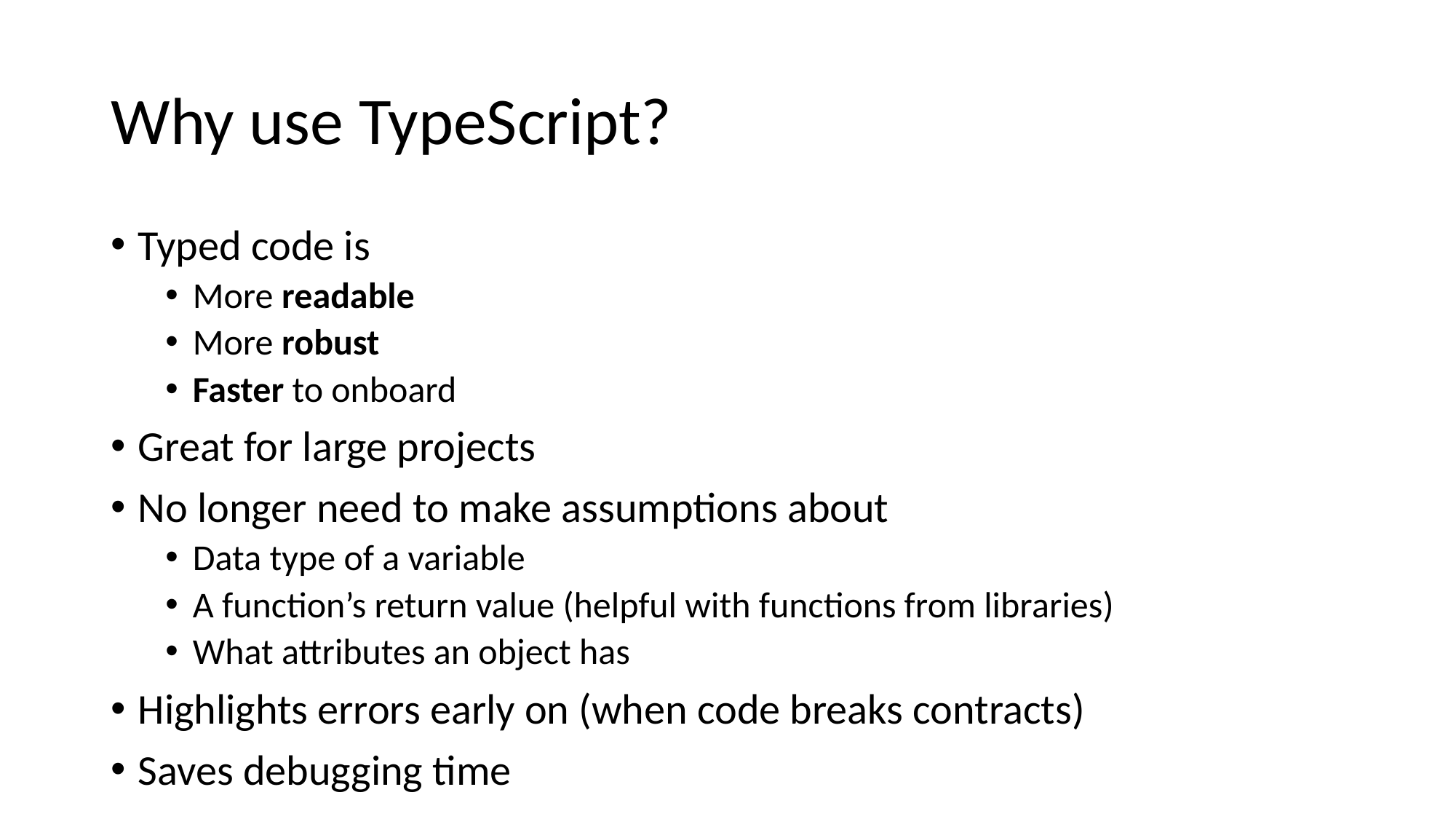

# Why use TypeScript?
Typed code is
More readable
More robust
Faster to onboard
Great for large projects
No longer need to make assumptions about
Data type of a variable
A function’s return value (helpful with functions from libraries)
What attributes an object has
Highlights errors early on (when code breaks contracts)
Saves debugging time